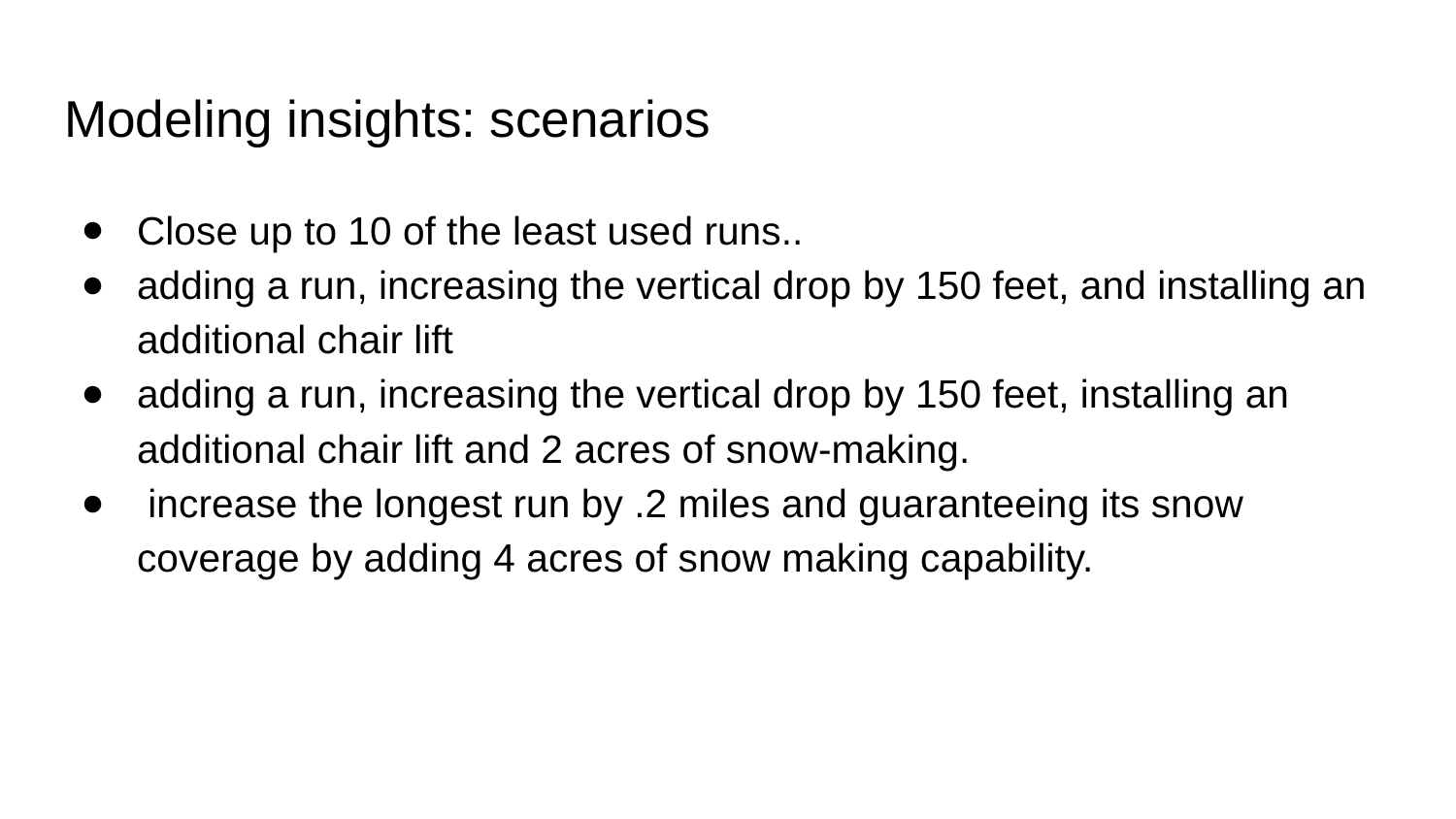

# Modeling insights: scenarios
Close up to 10 of the least used runs..
adding a run, increasing the vertical drop by 150 feet, and installing an additional chair lift
adding a run, increasing the vertical drop by 150 feet, installing an additional chair lift and 2 acres of snow-making.
 increase the longest run by .2 miles and guaranteeing its snow coverage by adding 4 acres of snow making capability.